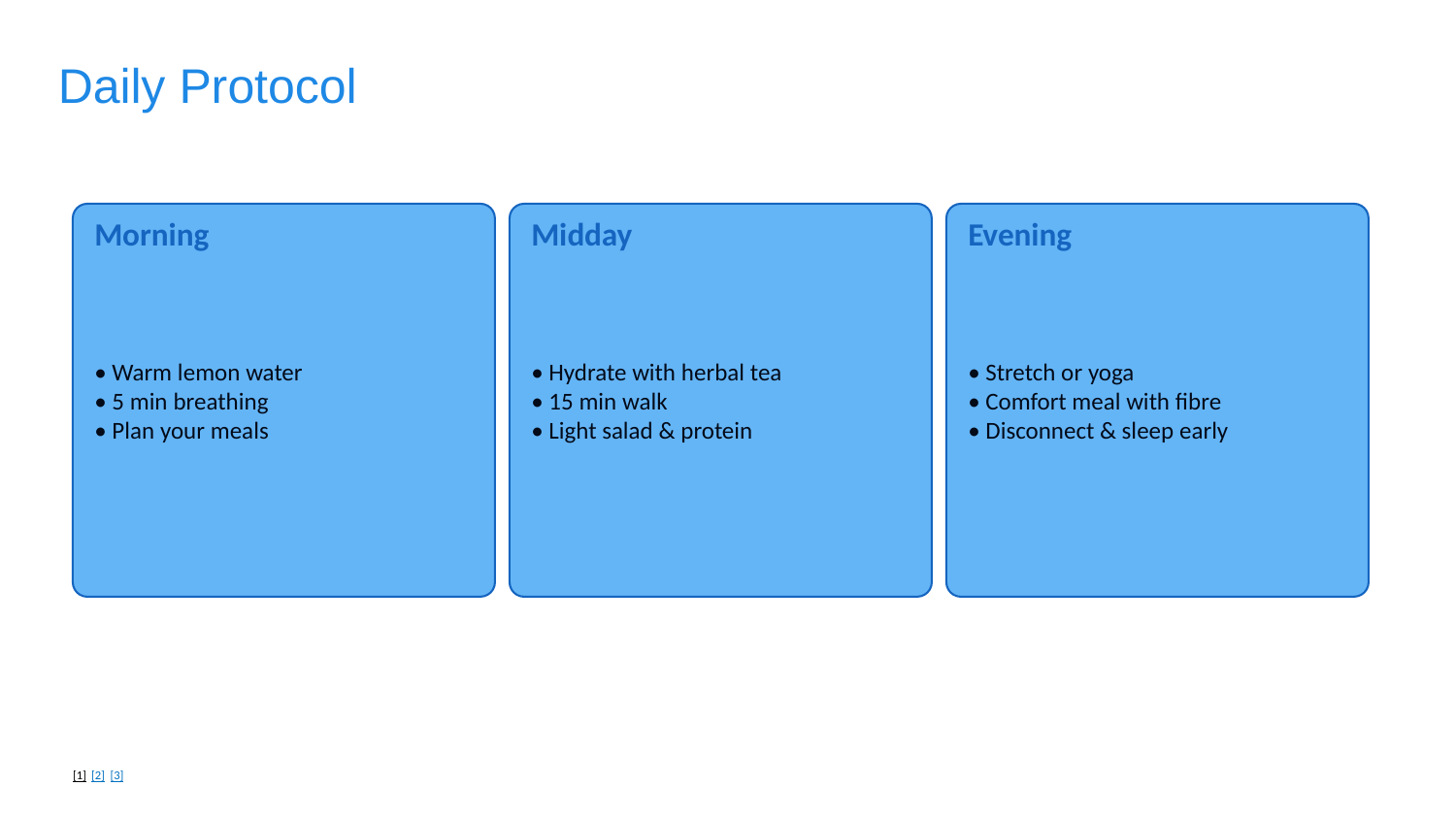

Daily Protocol

Morning
Midday
Evening
• Warm lemon water
• 5 min breathing
• Plan your meals

• Hydrate with herbal tea
• 15 min walk
• Light salad & protein

• Stretch or yoga
• Comfort meal with fibre
• Disconnect & sleep early

[1]  [2]  [3]